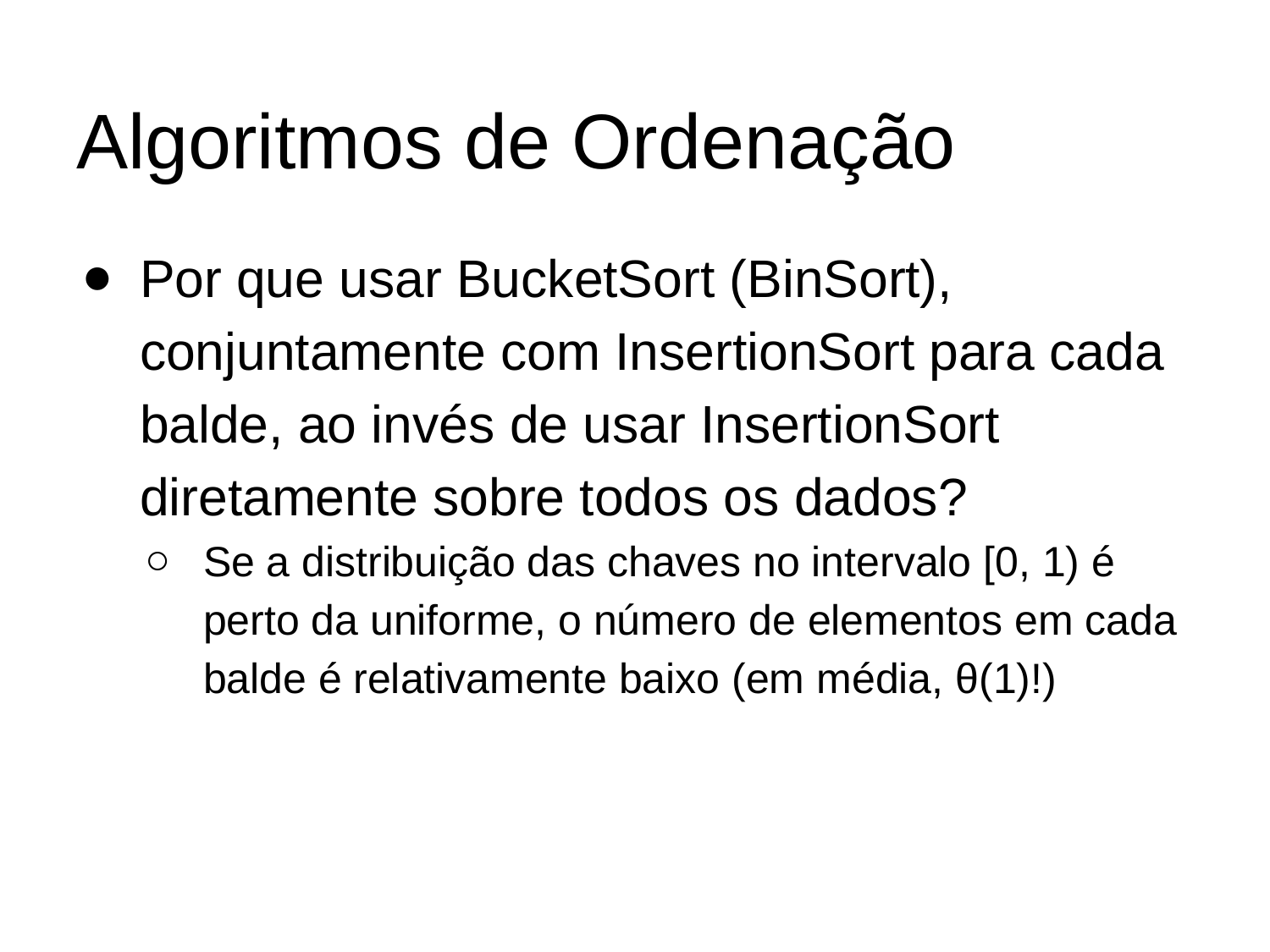

# Algoritmos de Ordenação
Por que usar BucketSort (BinSort), conjuntamente com InsertionSort para cada balde, ao invés de usar InsertionSort  diretamente sobre todos os dados?
Se a distribuição das chaves no intervalo [0, 1) é perto da uniforme, o número de elementos em cada balde é relativamente baixo (em média, θ(1)!)